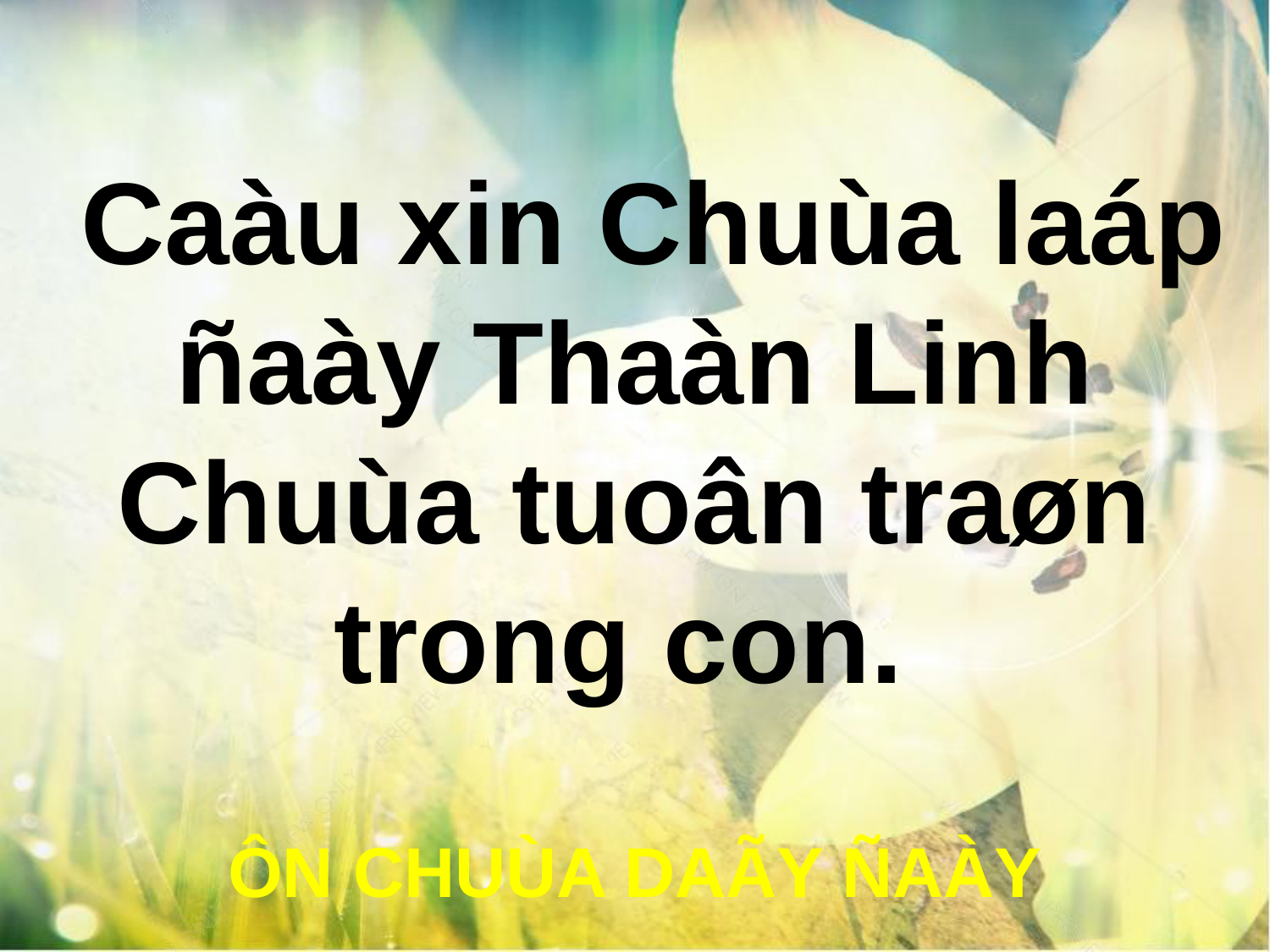

Caàu xin Chuùa laáp ñaày Thaàn Linh Chuùa tuoân traøn trong con.
ÔN CHUÙA DAÃY ÑAÀY